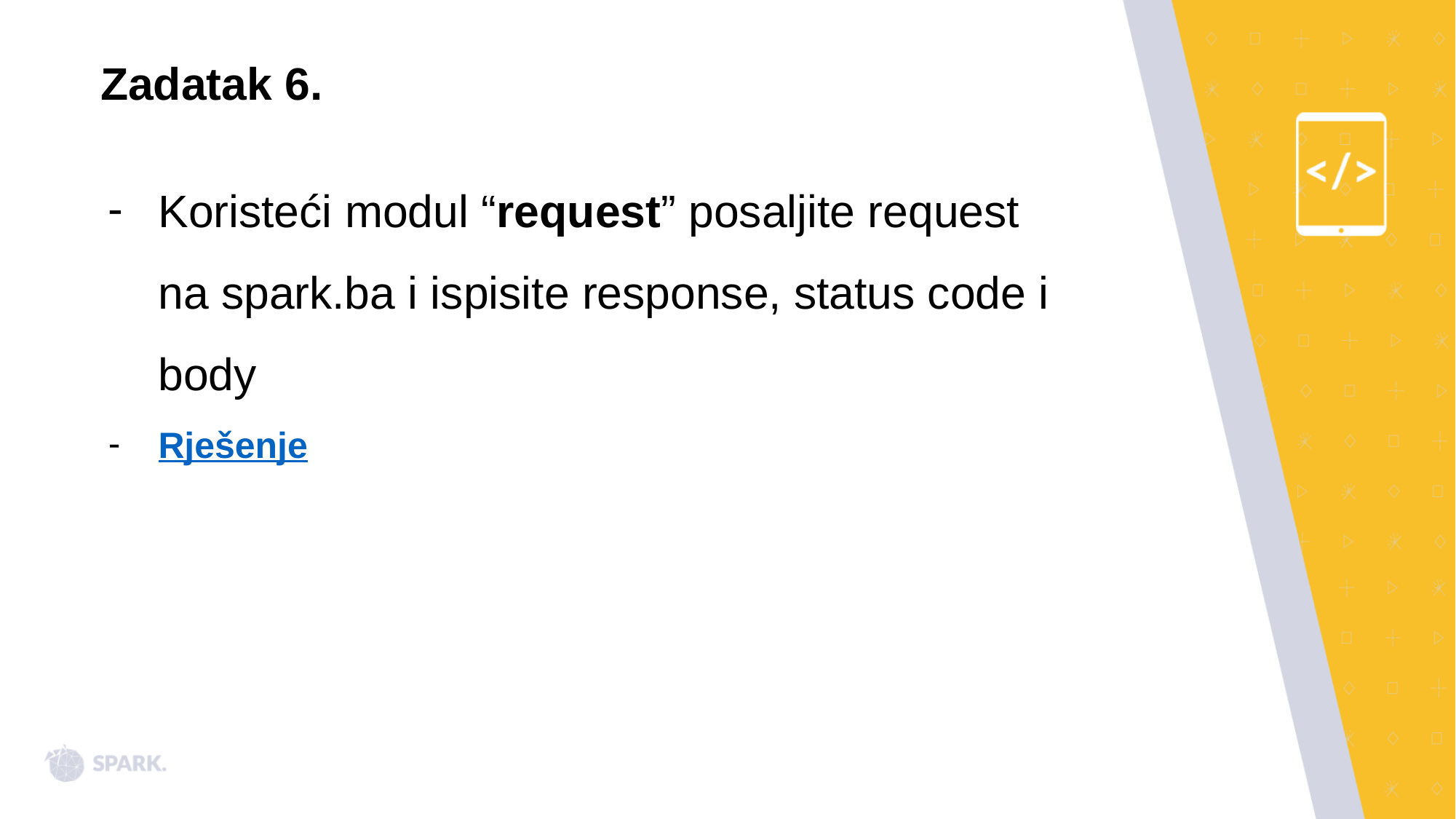

Zadatak 6.
Koristeći modul “request” posaljite request na spark.ba i ispisite response, status code i body
Rješenje